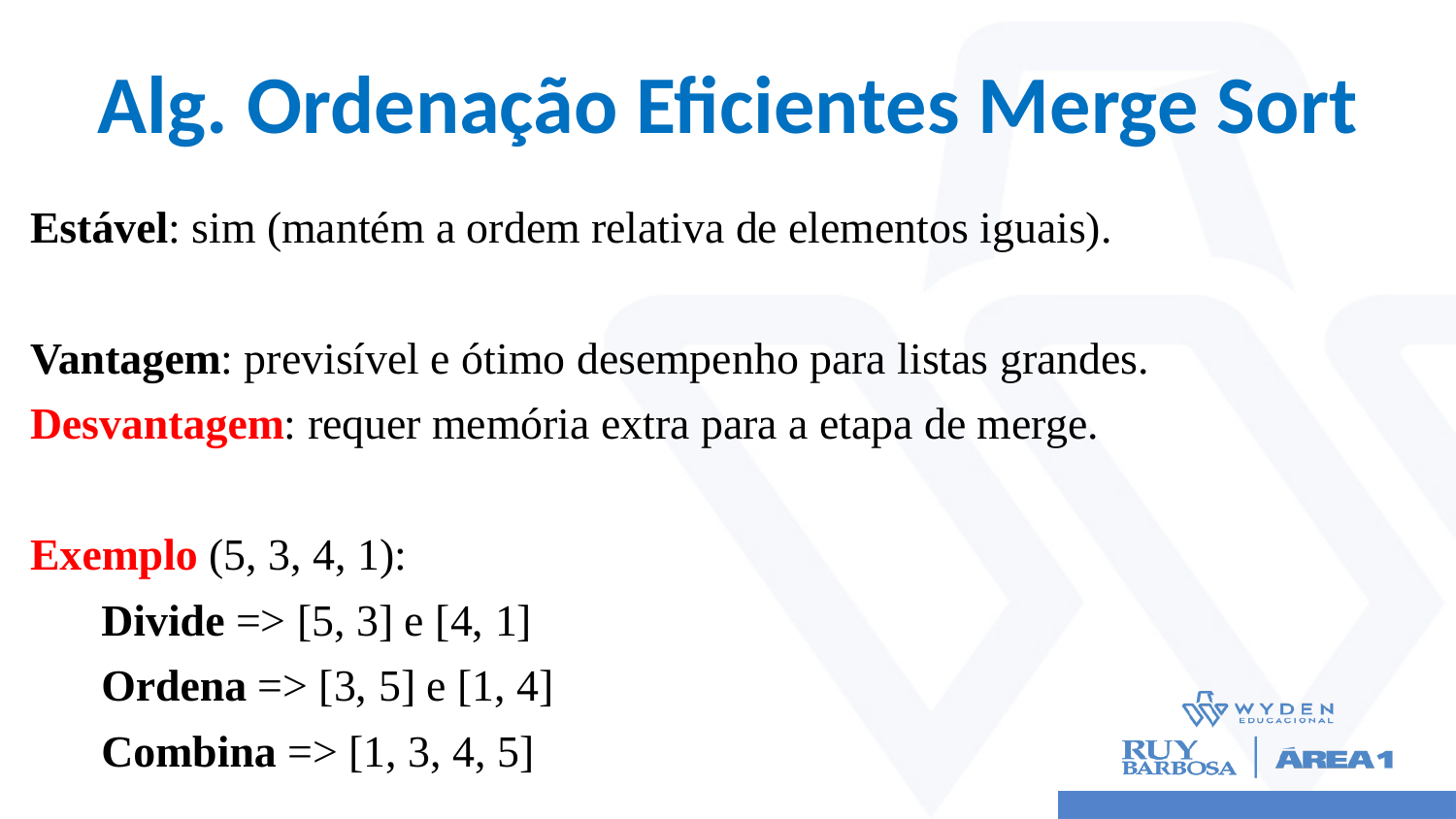

# Alg. Ordenação Eficientes Merge Sort
Estável: sim (mantém a ordem relativa de elementos iguais).

Vantagem: previsível e ótimo desempenho para listas grandes.
Desvantagem: requer memória extra para a etapa de merge.

Exemplo (5, 3, 4, 1):
Divide => [5, 3] e [4, 1]
Ordena => [3, 5] e [1, 4]
Combina => [1, 3, 4, 5]